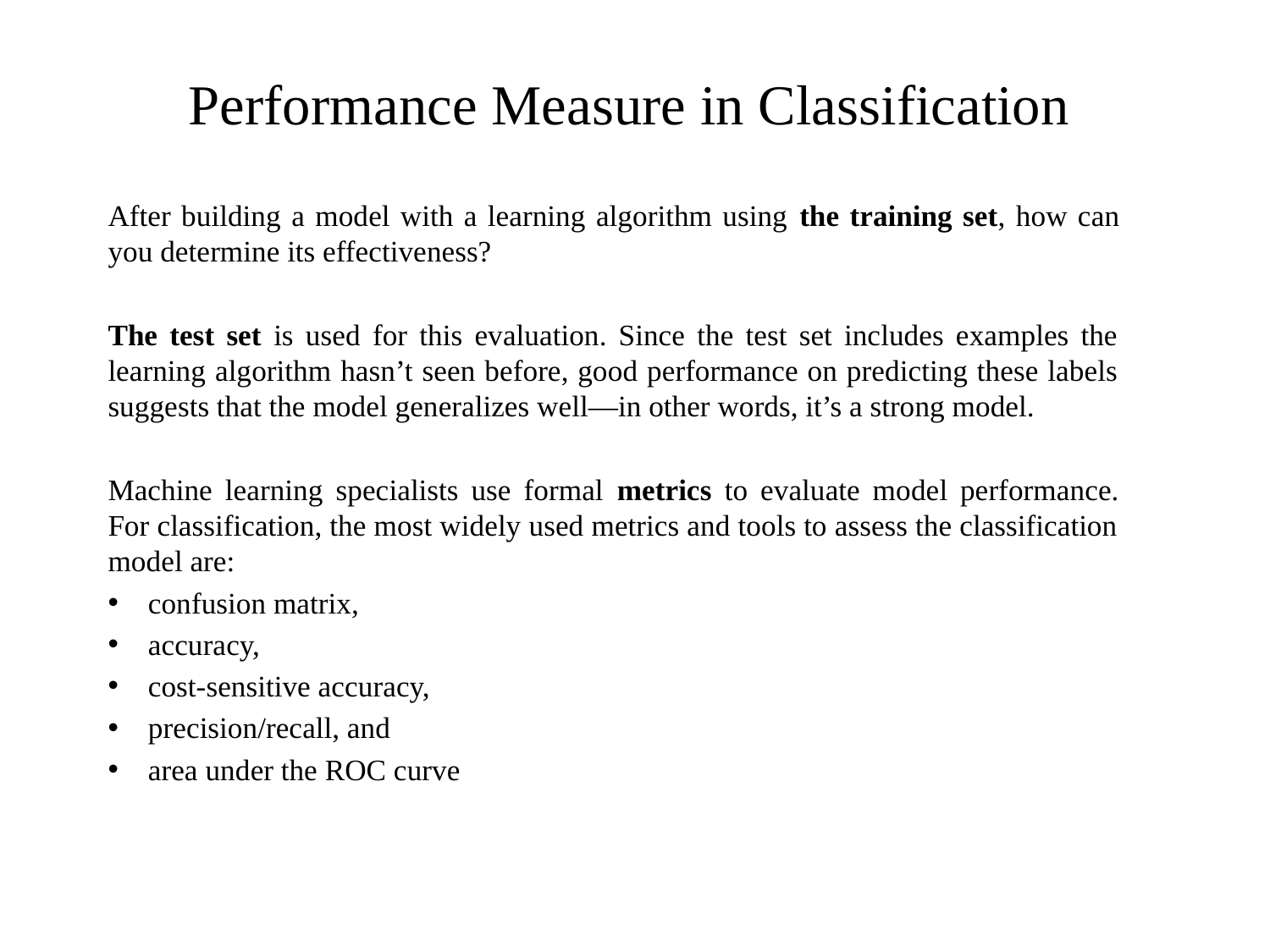

# Performance Measure in Classification
After building a model with a learning algorithm using the training set, how can you determine its effectiveness?

The test set is used for this evaluation. Since the test set includes examples the learning algorithm hasn’t seen before, good performance on predicting these labels suggests that the model generalizes well—in other words, it’s a strong model.

Machine learning specialists use formal metrics to evaluate model performance. For classification, the most widely used metrics and tools to assess the classification model are:
confusion matrix,
accuracy,
cost-sensitive accuracy,
precision/recall, and
area under the ROC curve